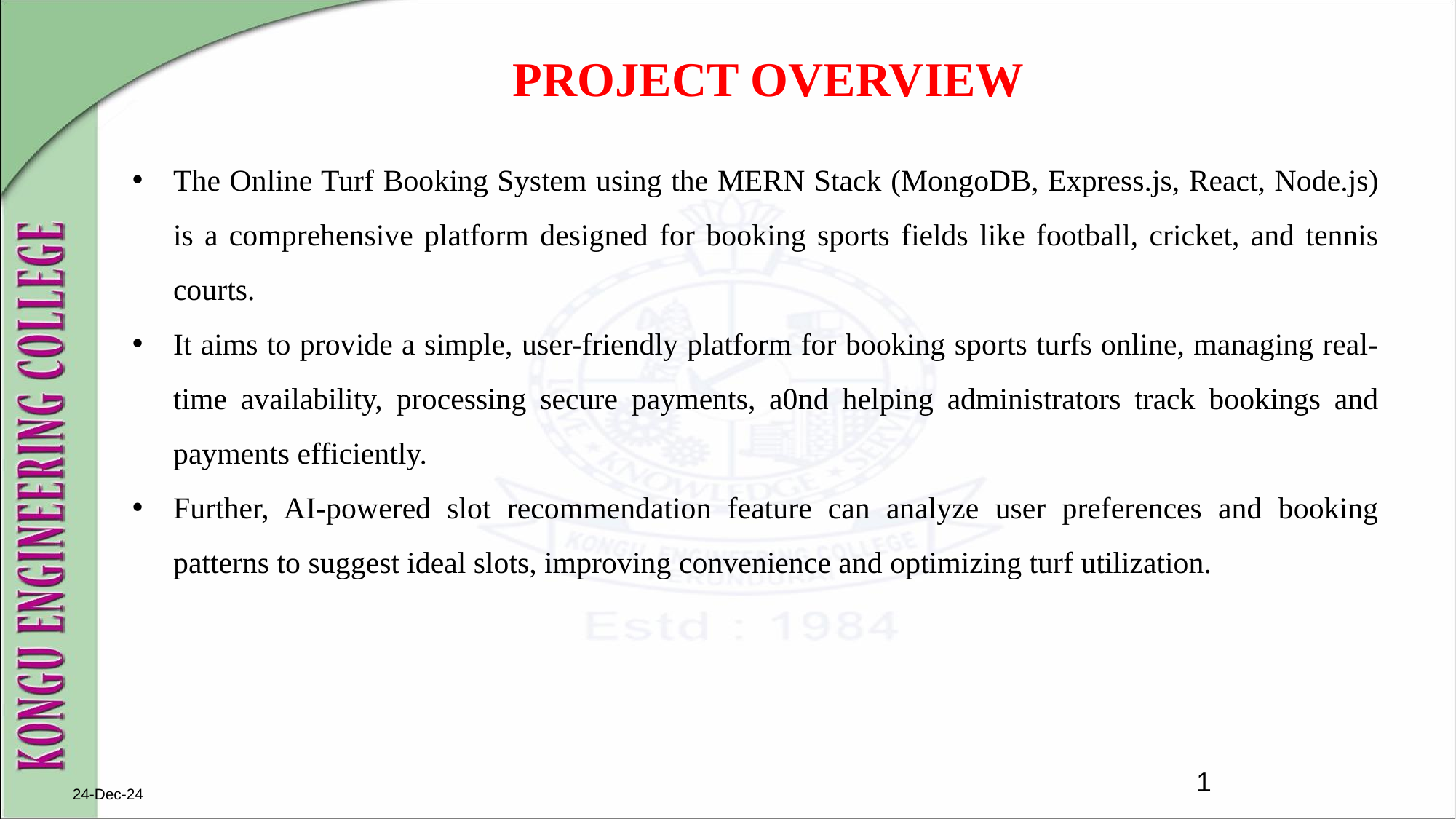

PROJECT OVERVIEW
The Online Turf Booking System using the MERN Stack (MongoDB, Express.js, React, Node.js) is a comprehensive platform designed for booking sports fields like football, cricket, and tennis courts.
It aims to provide a simple, user-friendly platform for booking sports turfs online, managing real-time availability, processing secure payments, a0nd helping administrators track bookings and payments efficiently.
Further, AI-powered slot recommendation feature can analyze user preferences and booking patterns to suggest ideal slots, improving convenience and optimizing turf utilization.

24-Dec-24
1